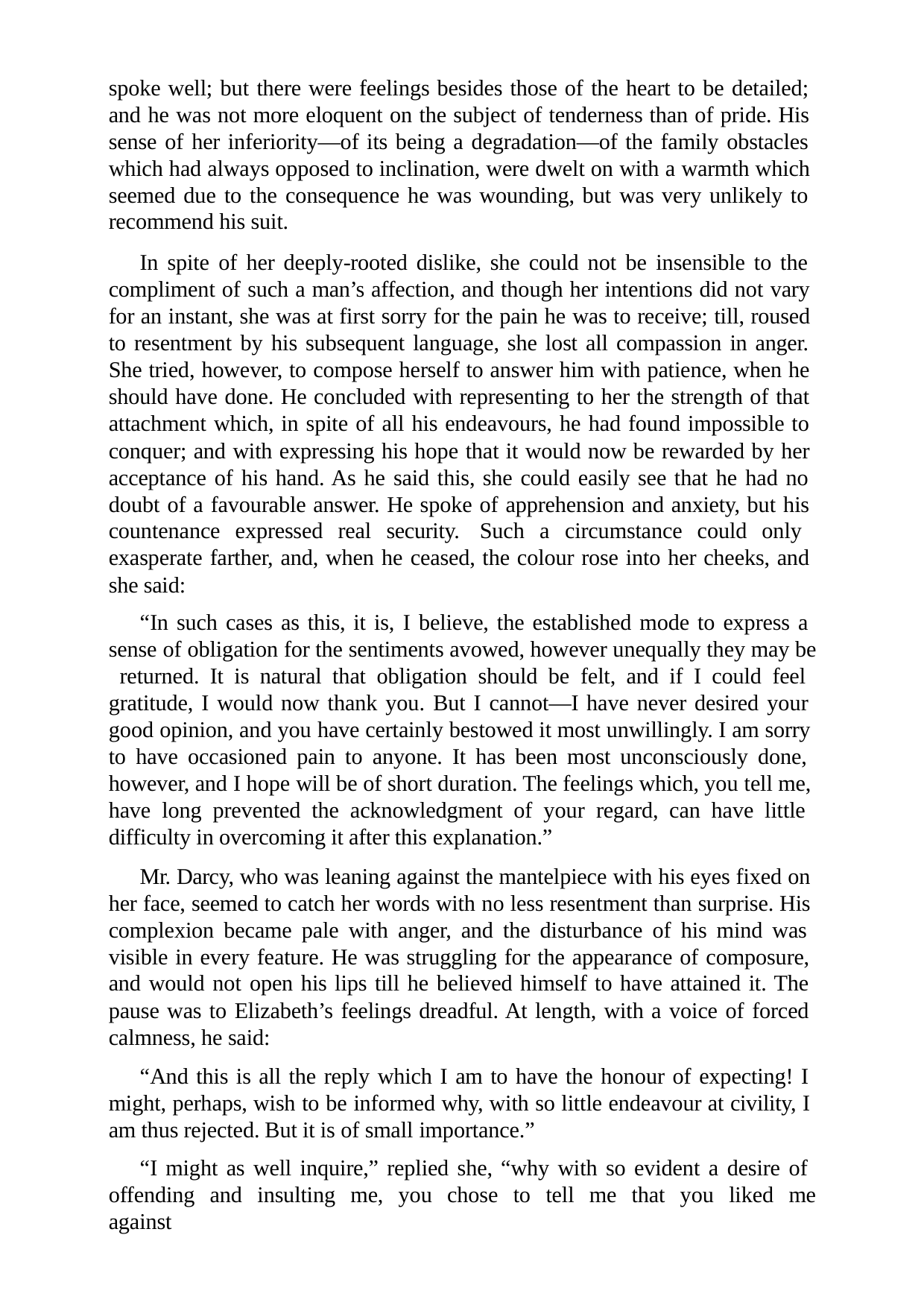

spoke well; but there were feelings besides those of the heart to be detailed;  and he was not more eloquent on the subject of tenderness than of pride. His  sense of her inferiority—of its being a degradation—of the family obstacles  which had always opposed to inclination, were dwelt on with a warmth which  seemed due to the consequence he was wounding, but was very unlikely to  recommend his suit.
In spite of her deeply-rooted dislike, she could not be insensible to the  compliment of such a man’s affection, and though her intentions did not vary  for an instant, she was at first sorry for the pain he was to receive; till, roused  to resentment by his subsequent language, she lost all compassion in anger.  She tried, however, to compose herself to answer him with patience, when he  should have done. He concluded with representing to her the strength of that  attachment which, in spite of all his endeavours, he had found impossible to  conquer; and with expressing his hope that it would now be rewarded by her  acceptance of his hand. As he said this, she could easily see that he had no  doubt of a favourable answer. He spoke of apprehension and anxiety, but his  countenance expressed real security. Such a circumstance could only  exasperate farther, and, when he ceased, the colour rose into her cheeks, and  she said:
“In such cases as this, it is, I believe, the established mode to express a  sense of obligation for the sentiments avowed, however unequally they may be  returned. It is natural that obligation should be felt, and if I could feel  gratitude, I would now thank you. But I cannot—I have never desired your  good opinion, and you have certainly bestowed it most unwillingly. I am sorry  to have occasioned pain to anyone. It has been most unconsciously done,  however, and I hope will be of short duration. The feelings which, you tell me,  have long prevented the acknowledgment of your regard, can have little  difficulty in overcoming it after this explanation.”
Mr. Darcy, who was leaning against the mantelpiece with his eyes fixed on  her face, seemed to catch her words with no less resentment than surprise. His  complexion became pale with anger, and the disturbance of his mind was  visible in every feature. He was struggling for the appearance of composure,  and would not open his lips till he believed himself to have attained it. The  pause was to Elizabeth’s feelings dreadful. At length, with a voice of forced  calmness, he said:
“And this is all the reply which I am to have the honour of expecting! I  might, perhaps, wish to be informed why, with so little endeavour at civility, I  am thus rejected. But it is of small importance.”
“I might as well inquire,” replied she, “why with so evident a desire of  offending and insulting me, you chose to tell me that you liked me against